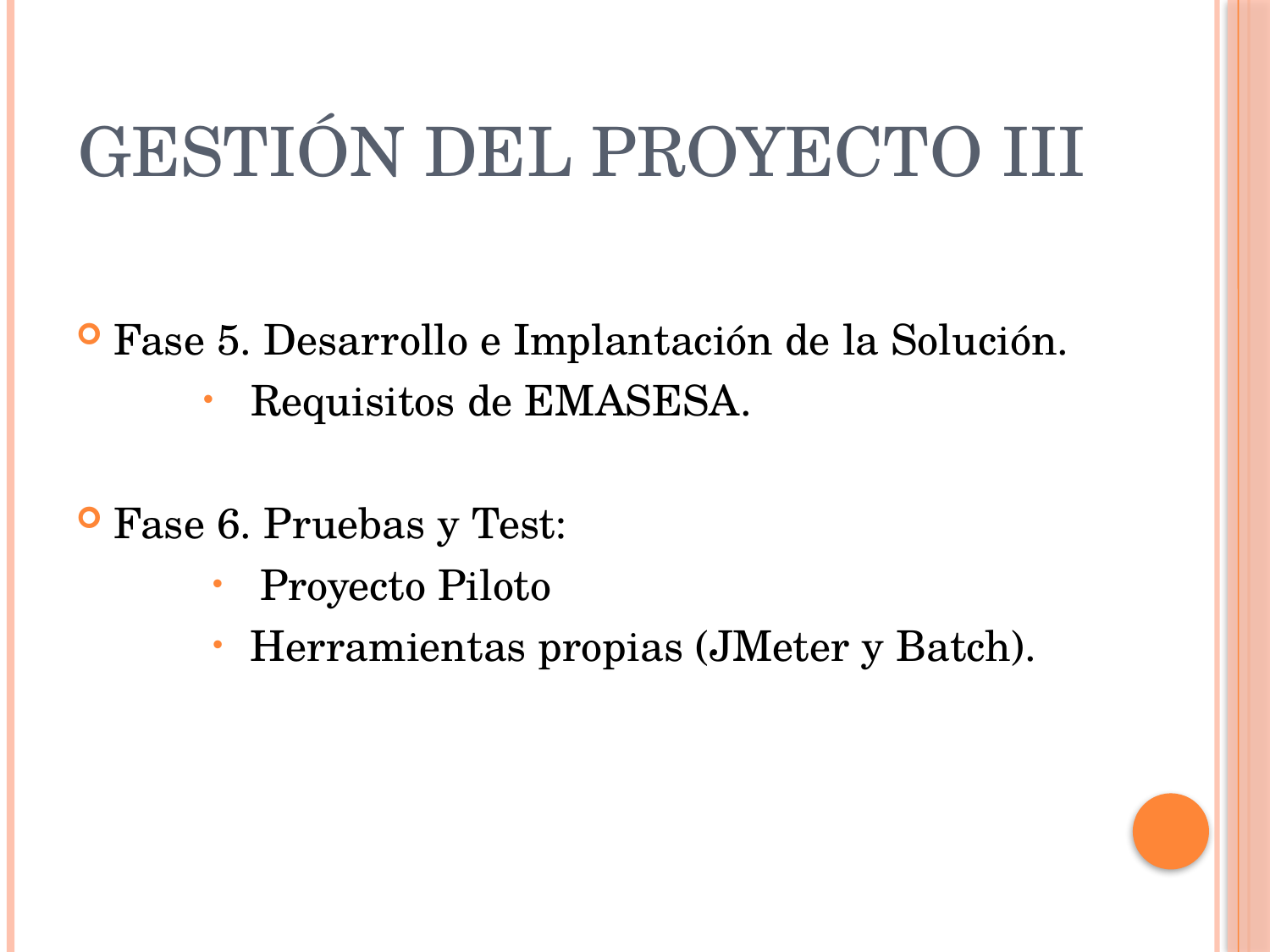

# Gestión del proyecto III
Fase 5. Desarrollo e Implantación de la Solución.
Requisitos de EMASESA.

Fase 6. Pruebas y Test:
Proyecto Piloto
Herramientas propias (JMeter y Batch).